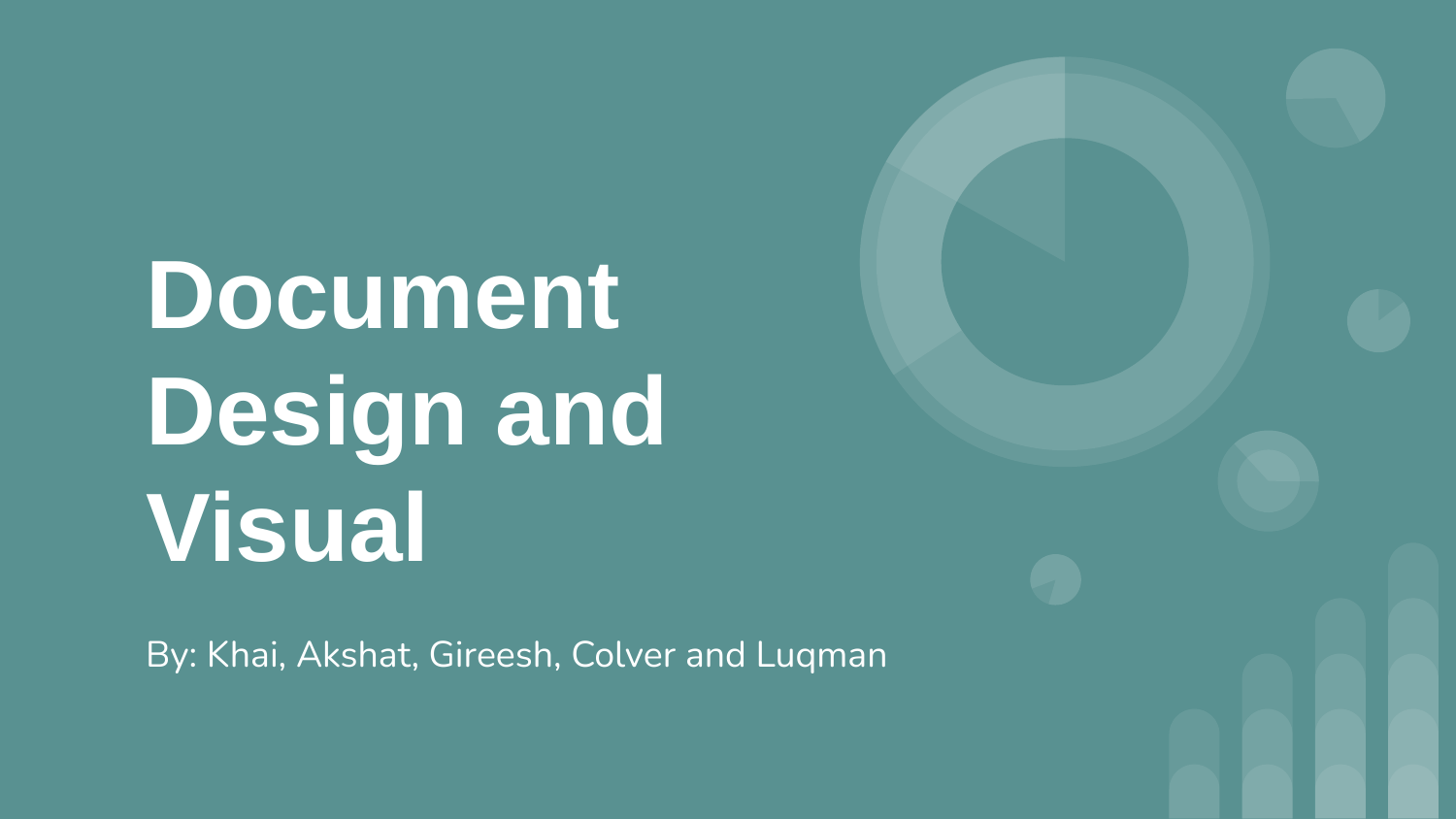

# Document Design and Visual
By: Khai, Akshat, Gireesh, Colver and Luqman